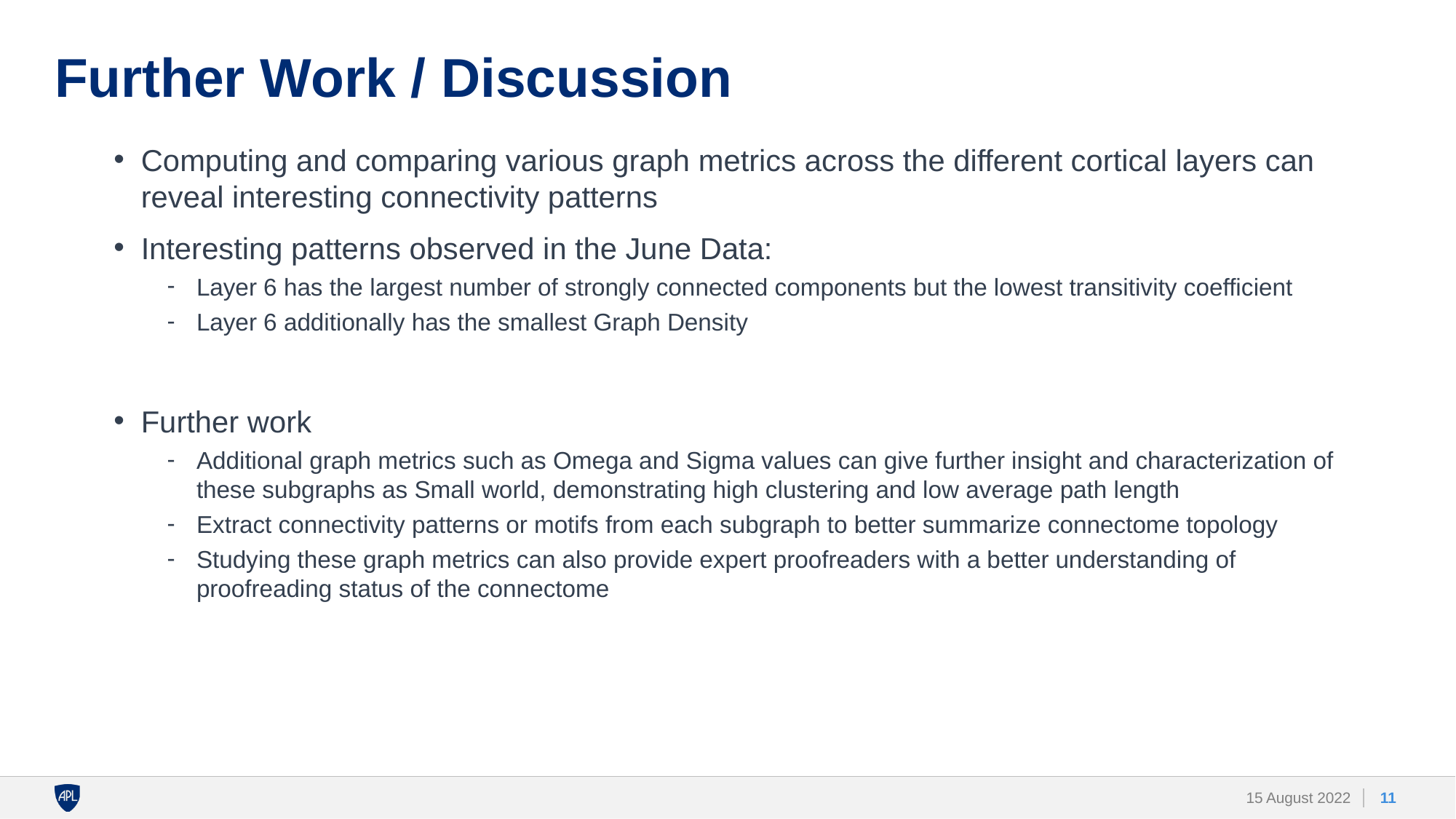

# Further Work / Discussion
Computing and comparing various graph metrics across the different cortical layers can reveal interesting connectivity patterns
Interesting patterns observed in the June Data:
Layer 6 has the largest number of strongly connected components but the lowest transitivity coefficient
Layer 6 additionally has the smallest Graph Density

Further work
Additional graph metrics such as Omega and Sigma values can give further insight and characterization of these subgraphs as Small world, demonstrating high clustering and low average path length
Extract connectivity patterns or motifs from each subgraph to better summarize connectome topology
Studying these graph metrics can also provide expert proofreaders with a better understanding of proofreading status of the connectome

11

15 August 2022